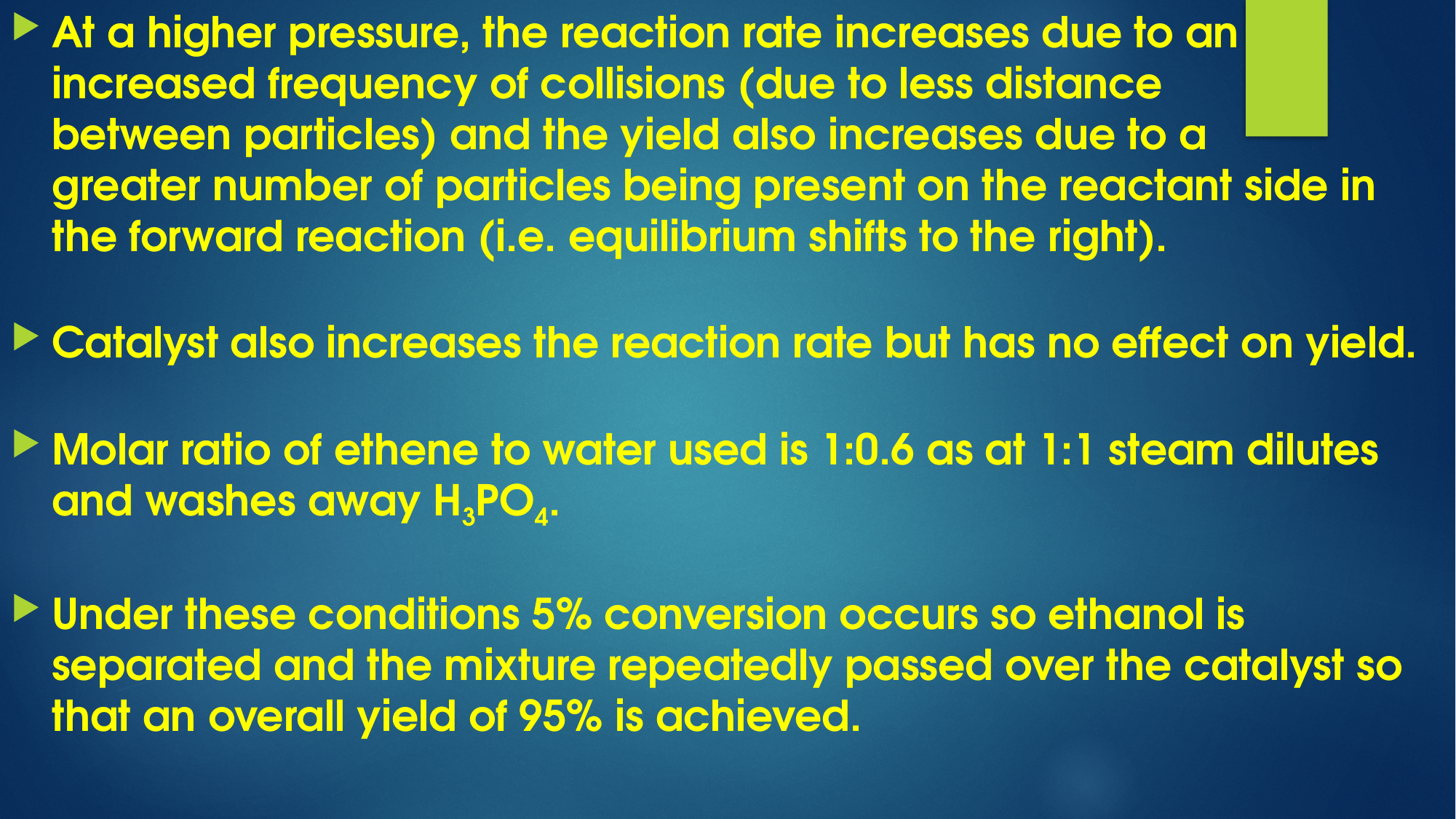

At a higher pressure, the reaction rate increases due to an increased frequency of collisions (due to less distance         between particles) and the yield also increases due to a         greater number of particles being present on the reactant side in the forward reaction (i.e. equilibrium shifts to the right).

Catalyst also increases the reaction rate but has no effect on yield.

Molar ratio of ethene to water used is 1:0.6 as at 1:1 steam dilutes and washes away H3PO4.

Under these conditions 5% conversion occurs so ethanol is separated and the mixture repeatedly passed over the catalyst so that an overall yield of 95% is achieved.